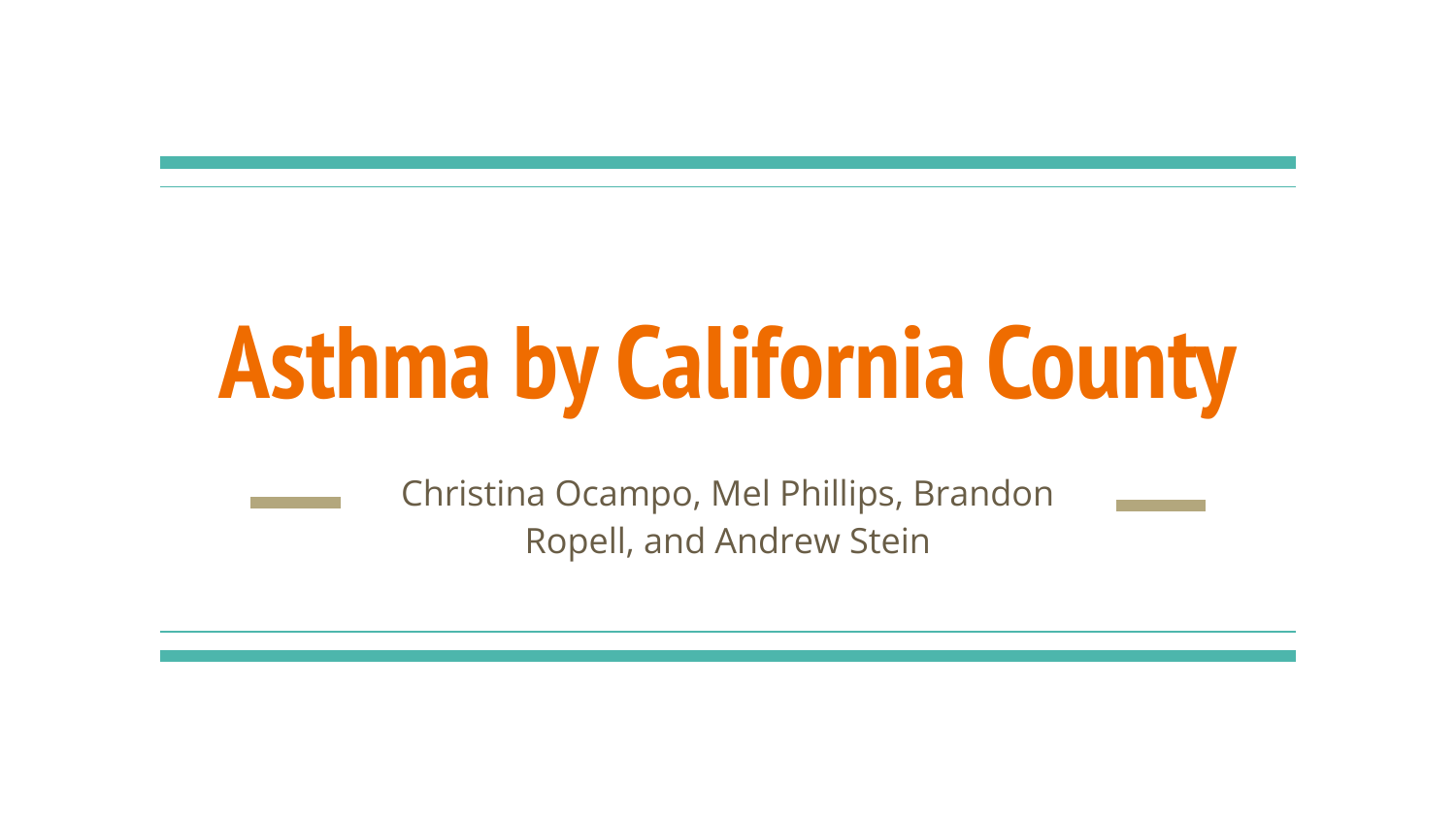

# Asthma by California County
Christina Ocampo, Mel Phillips, Brandon Ropell, and Andrew Stein